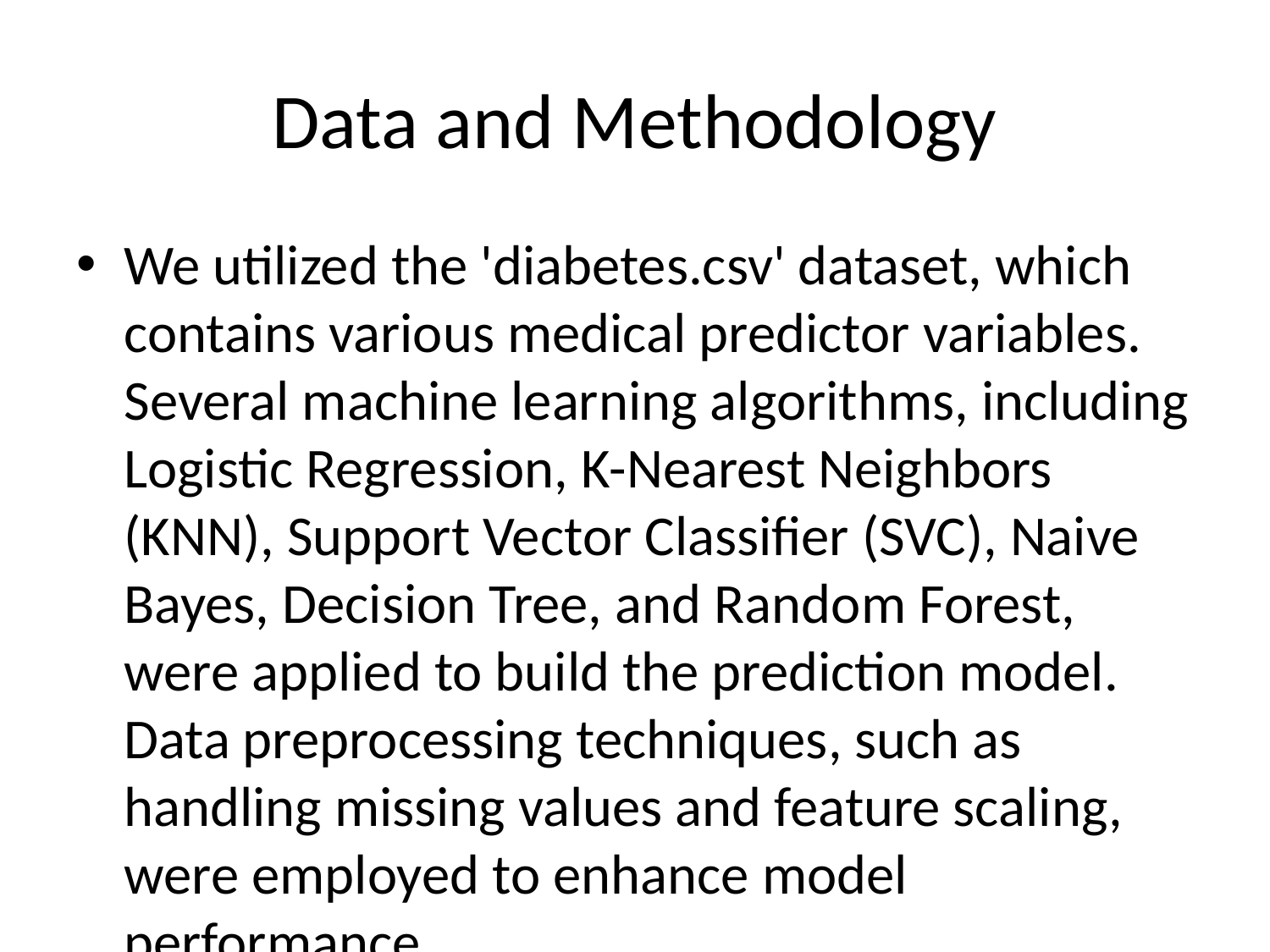

# Data and Methodology
We utilized the 'diabetes.csv' dataset, which contains various medical predictor variables. Several machine learning algorithms, including Logistic Regression, K-Nearest Neighbors (KNN), Support Vector Classifier (SVC), Naive Bayes, Decision Tree, and Random Forest, were applied to build the prediction model. Data preprocessing techniques, such as handling missing values and feature scaling, were employed to enhance model performance.